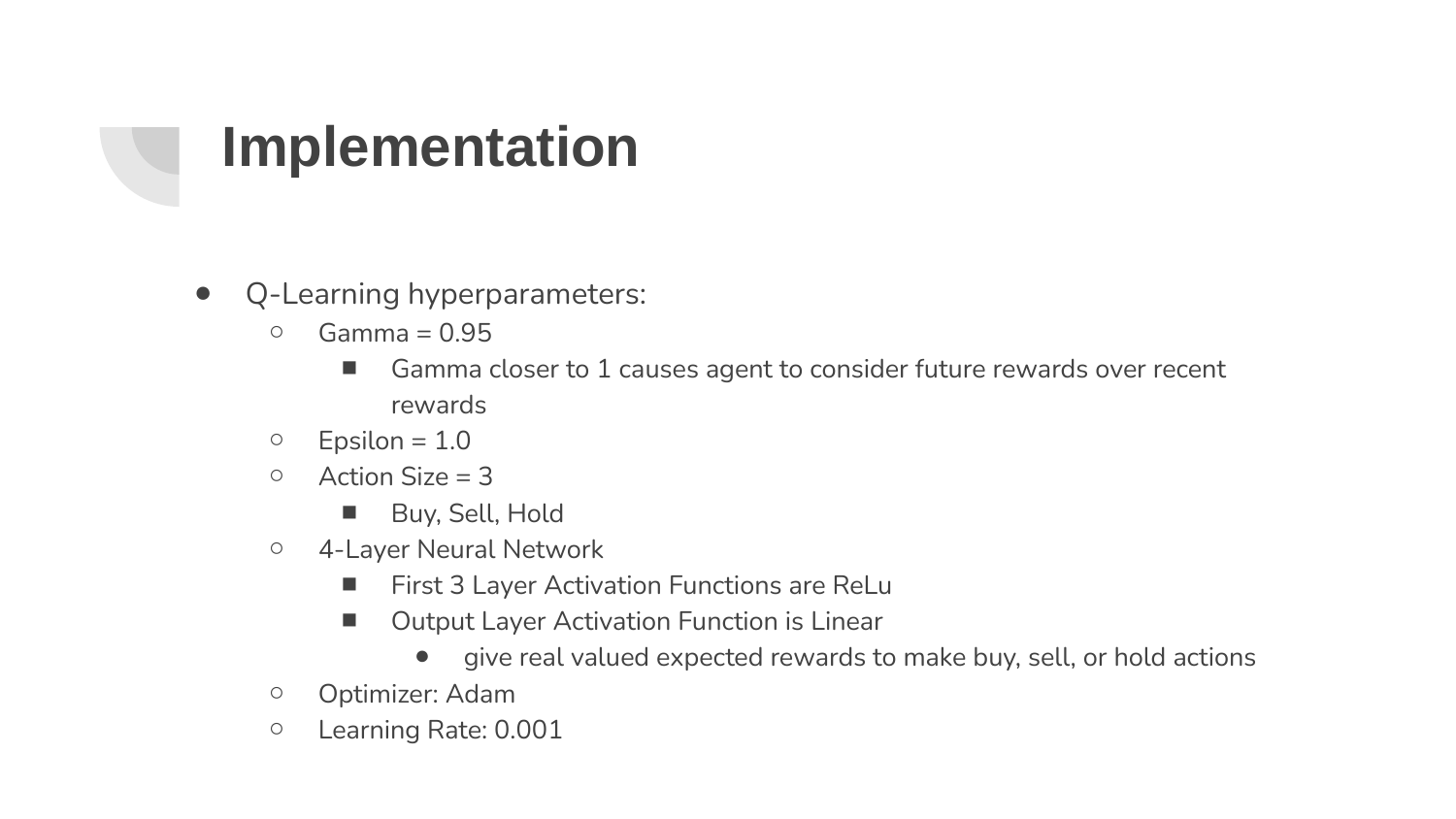

# Implementation
Q-Learning hyperparameters:
Gamma = 0.95
Gamma closer to 1 causes agent to consider future rewards over recent rewards
Epsilon = 1.0
Action Size = 3
Buy, Sell, Hold
4-Layer Neural Network
First 3 Layer Activation Functions are ReLu
Output Layer Activation Function is Linear
give real valued expected rewards to make buy, sell, or hold actions
Optimizer: Adam
Learning Rate: 0.001